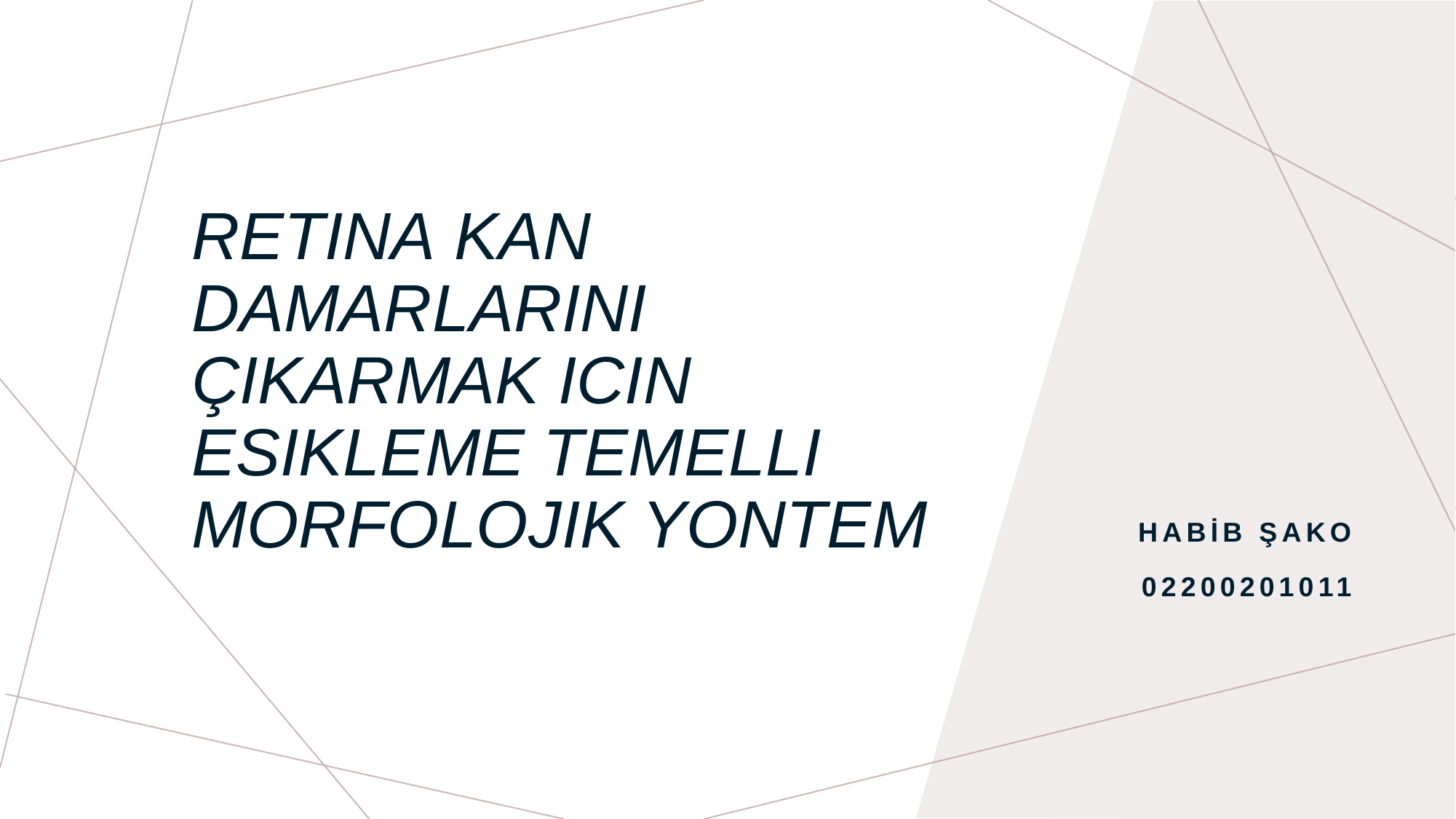

# Retına kan damarlarını çıkarmak ıcın esıkleme temellı morfolojık yontem
Habib şako
02200201011